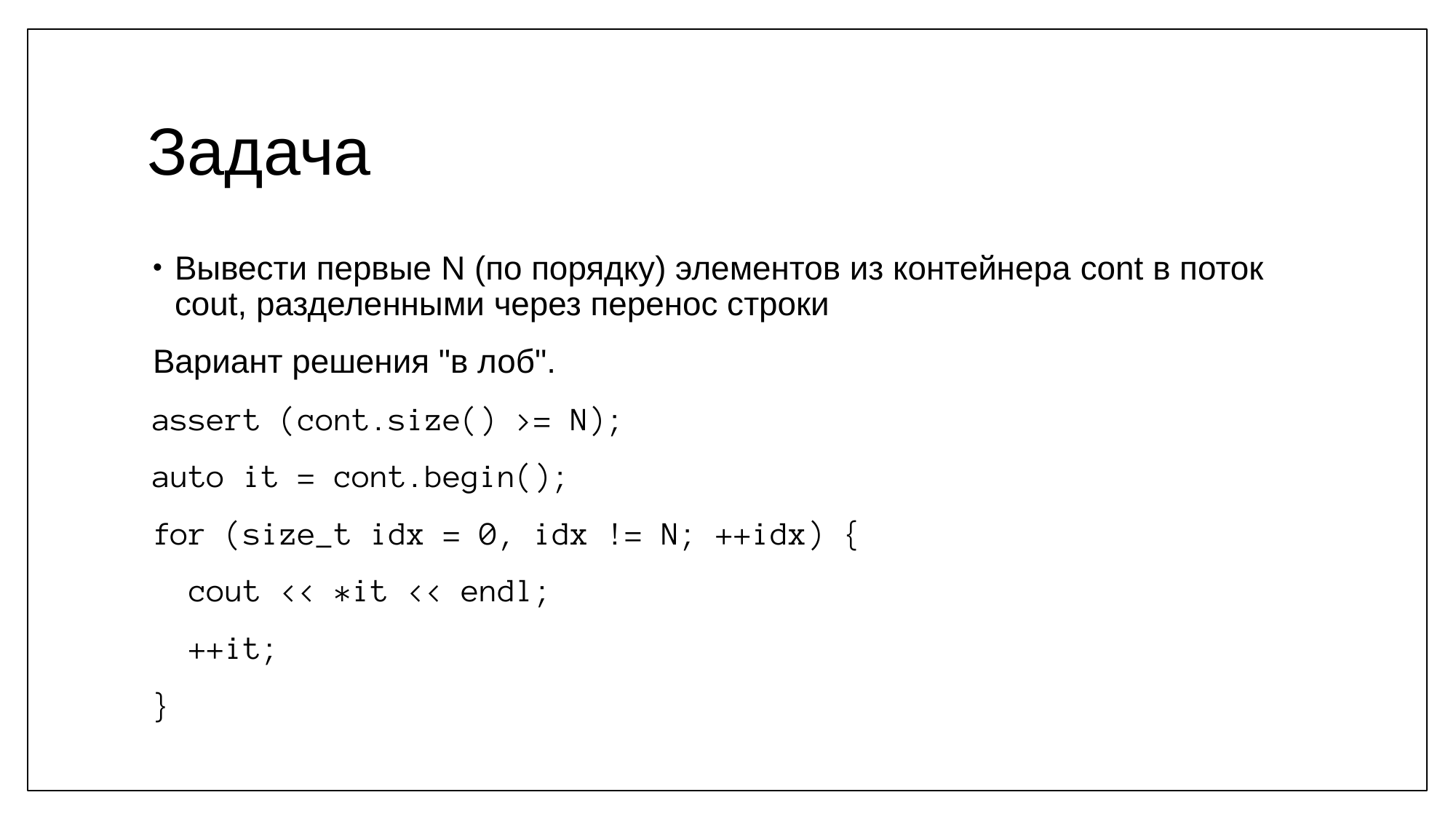

# Задача
Вывести первые N (по порядку) элементов из контейнера cont в поток cout, разделенными через перенос строки
Вариант решения "в лоб".
assert (cont.size() >= N);
auto it = cont.begin();
for (size_t idx = 0, idx != N; ++idx) {
  cout << *it << endl;
  ++it;
}